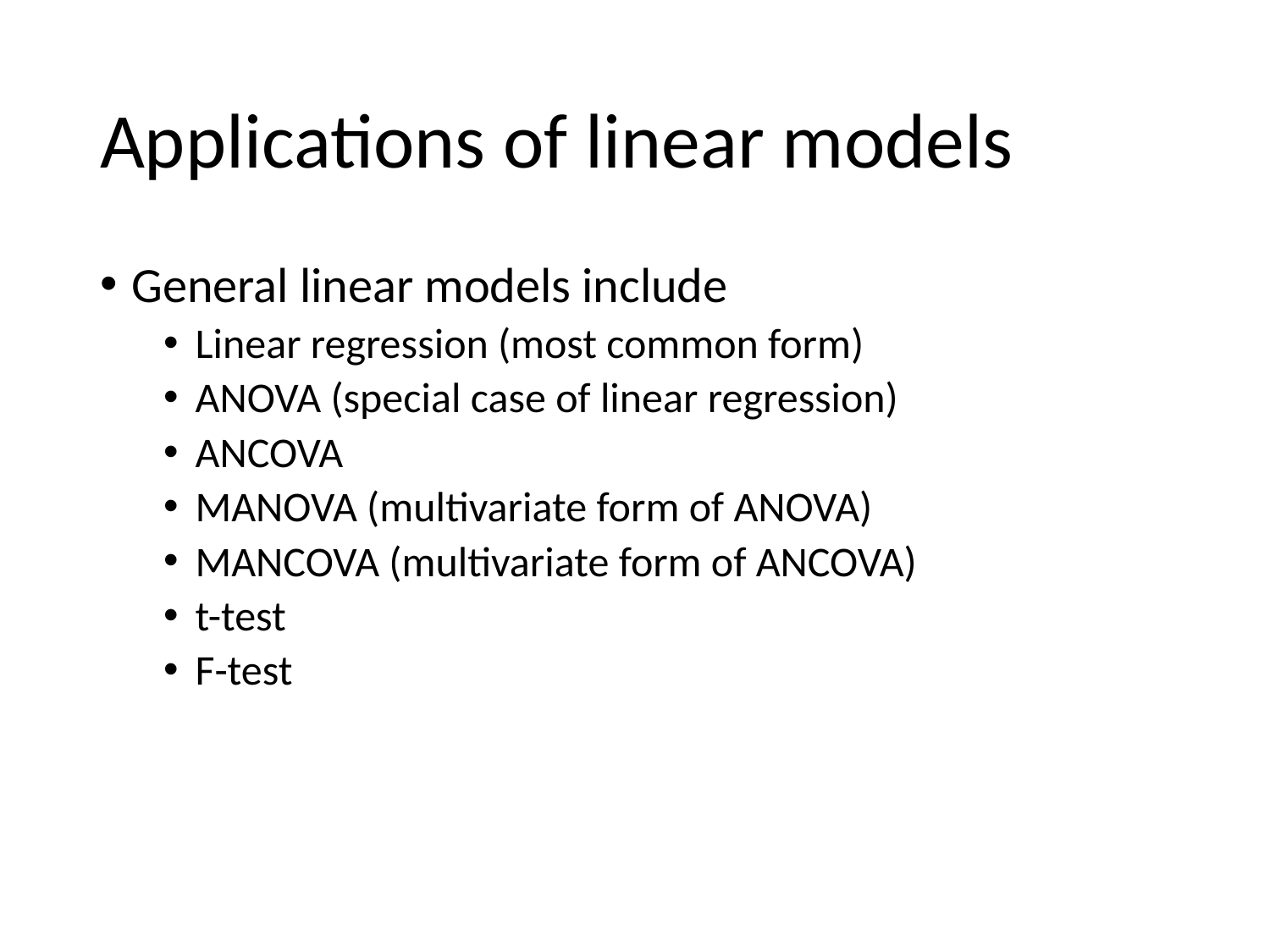

# Applications of linear models
General linear models include
Linear regression (most common form)
ANOVA (special case of linear regression)
ANCOVA
MANOVA (multivariate form of ANOVA)
MANCOVA (multivariate form of ANCOVA)
t-test
F-test